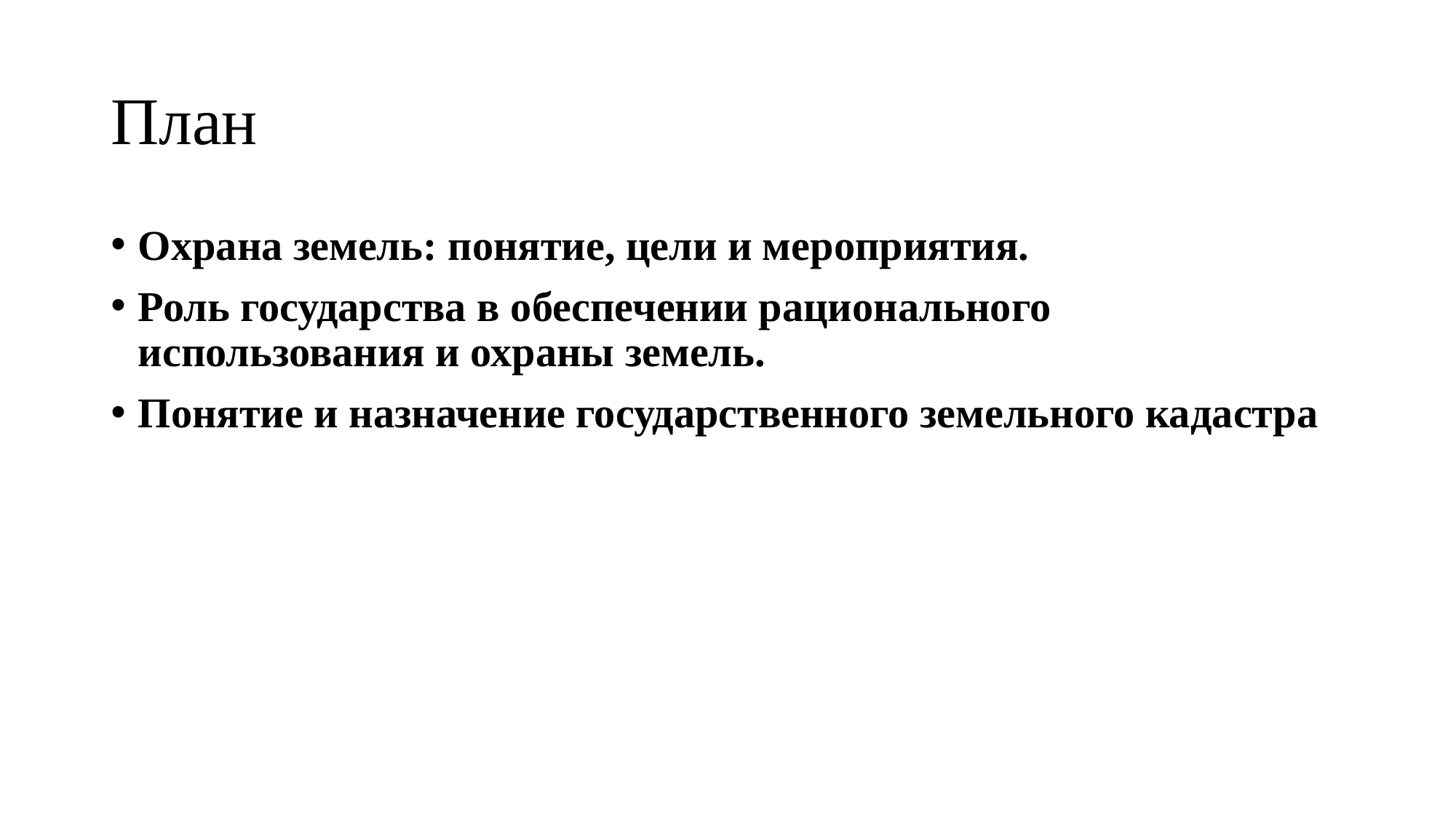

# План
Охрана земель: понятие, цели и мероприятия.
Роль государства в обеспечении рационального использования и охраны земель.
Понятие и назначение государственного земельного кадастра